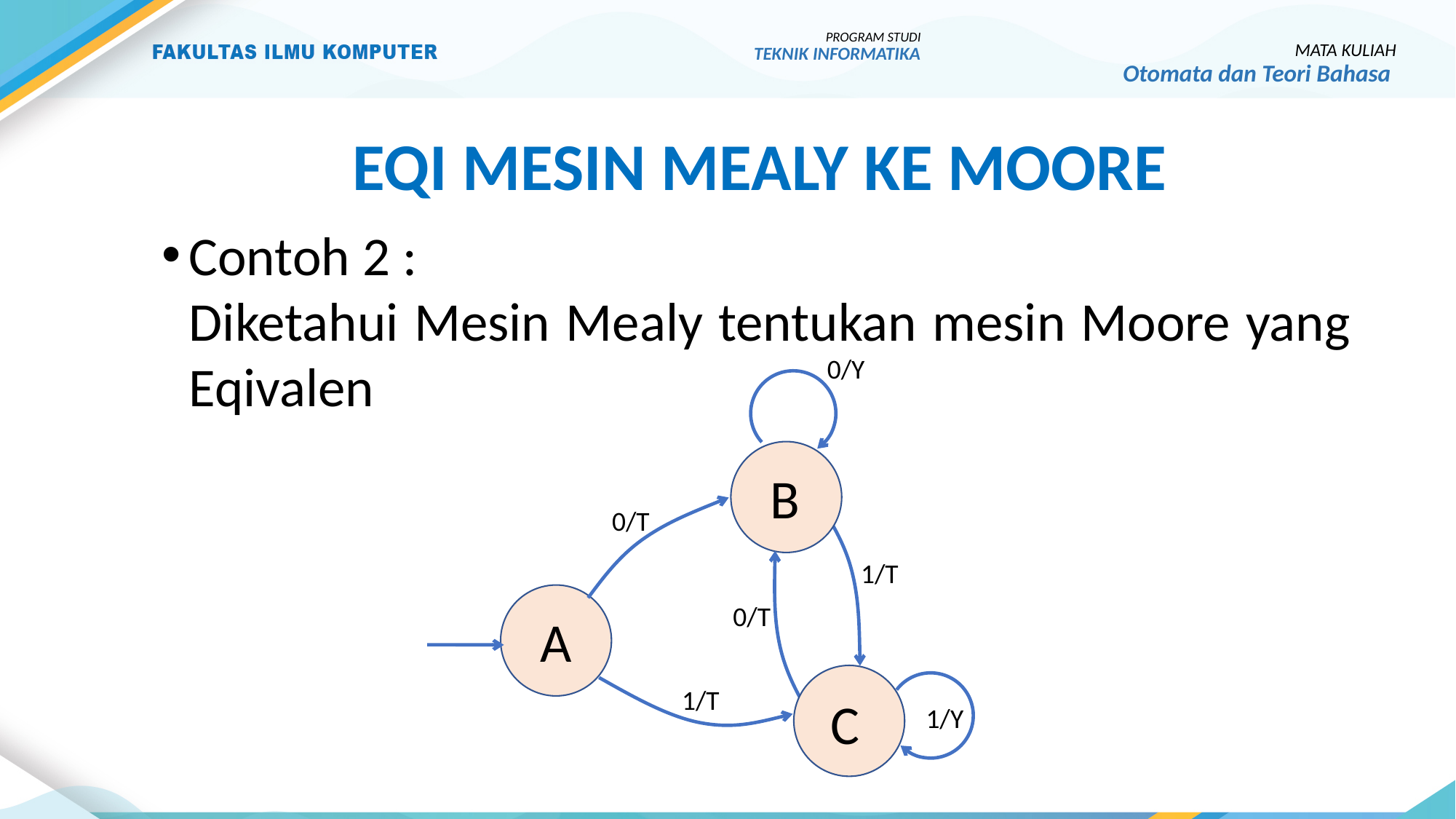

PROGRAM STUDI
TEKNIK INFORMATIKA
MATA KULIAH
Otomata dan Teori Bahasa
Eqi Mesin mealy ke moore
Contoh 2 :
	Diketahui Mesin Mealy tentukan mesin Moore yang Eqivalen

0/Y

B
0/T

1/T

0/T
A

1/T
C

1/Y